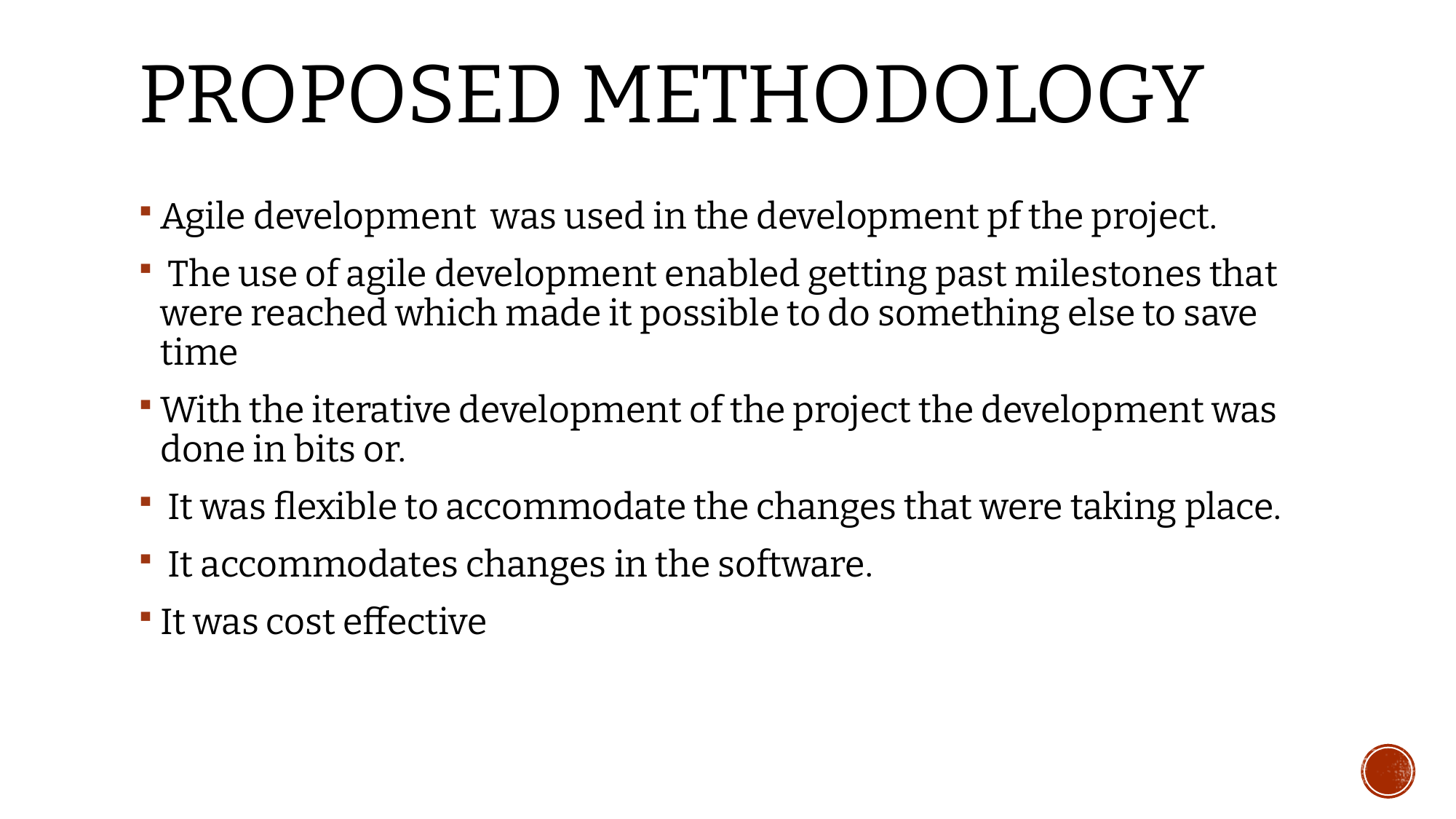

# Proposed Methodology
Agile development  was used in the development pf the project.
 The use of agile development enabled getting past milestones that were reached which made it possible to do something else to save time
With the iterative development of the project the development was done in bits or.
 It was flexible to accommodate the changes that were taking place.
 It accommodates changes in the software.
It was cost effective